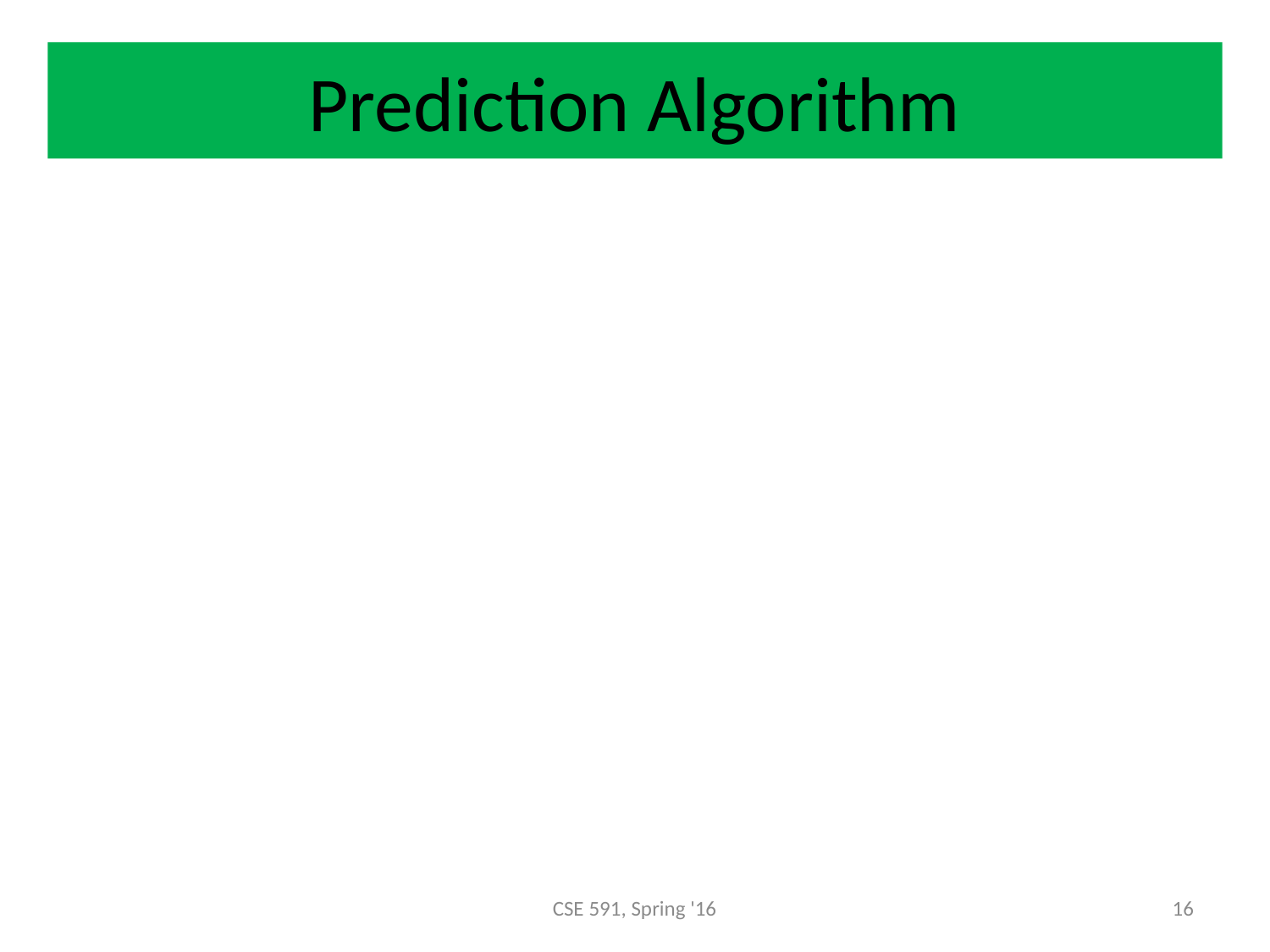

Prediction Algorithm

CSE 591, Spring '16
16